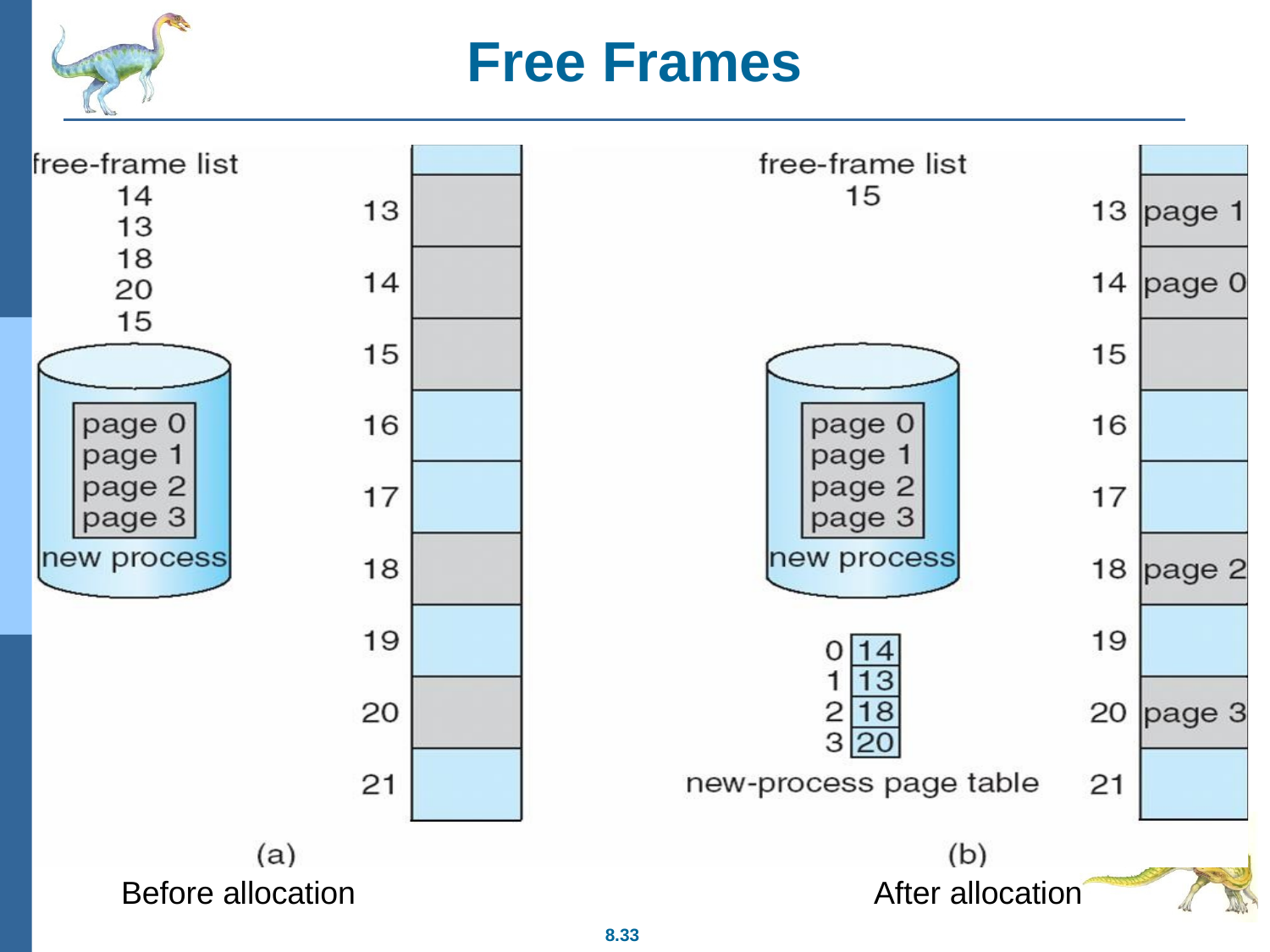

# Free Frames

Before allocation
After allocation

8.33